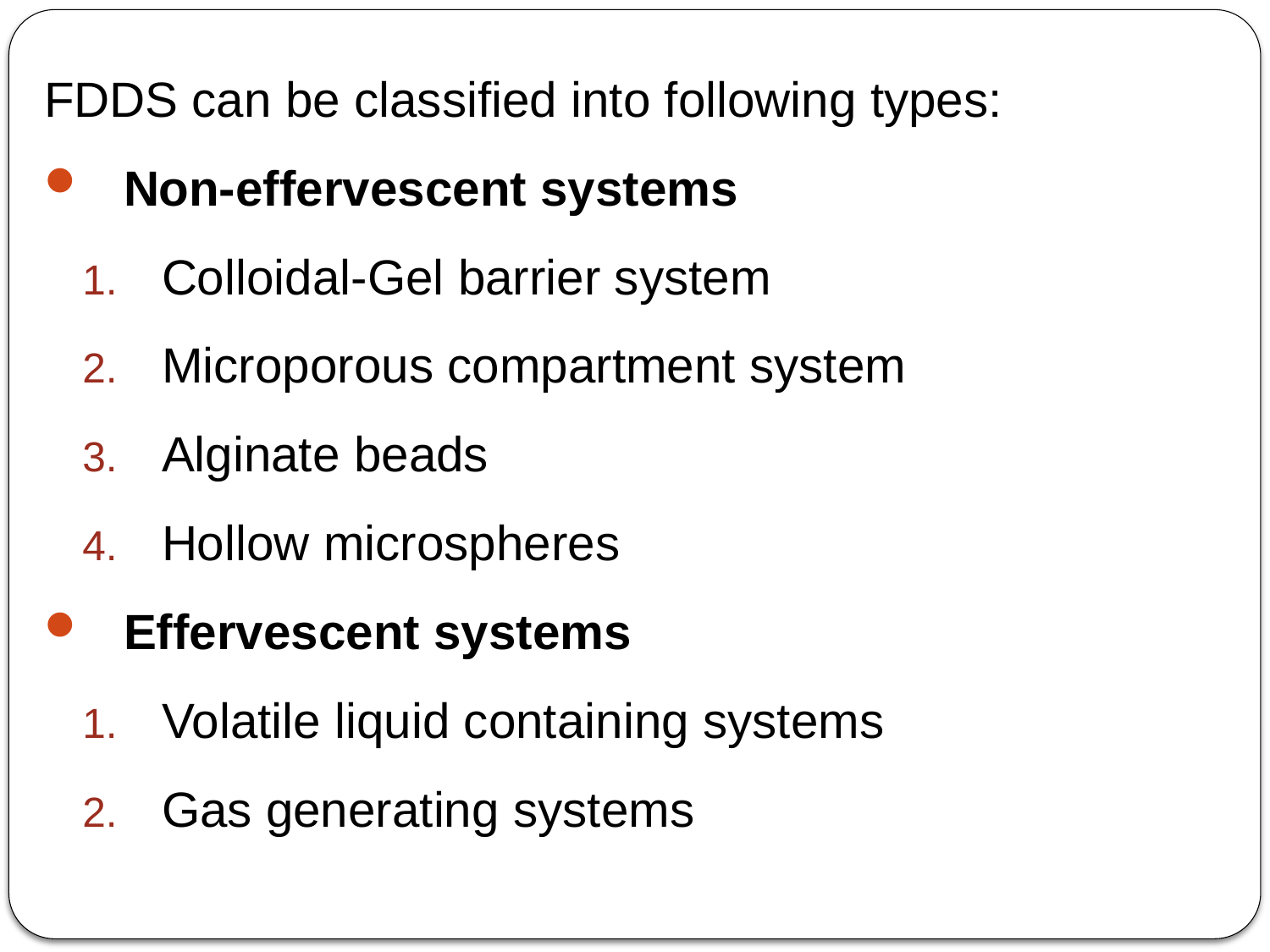

FDDS can be classified into following types:
Non-effervescent systems
Colloidal-Gel barrier system
Microporous compartment system
Alginate beads
Hollow microspheres
Effervescent systems
Volatile liquid containing systems
Gas generating systems

26